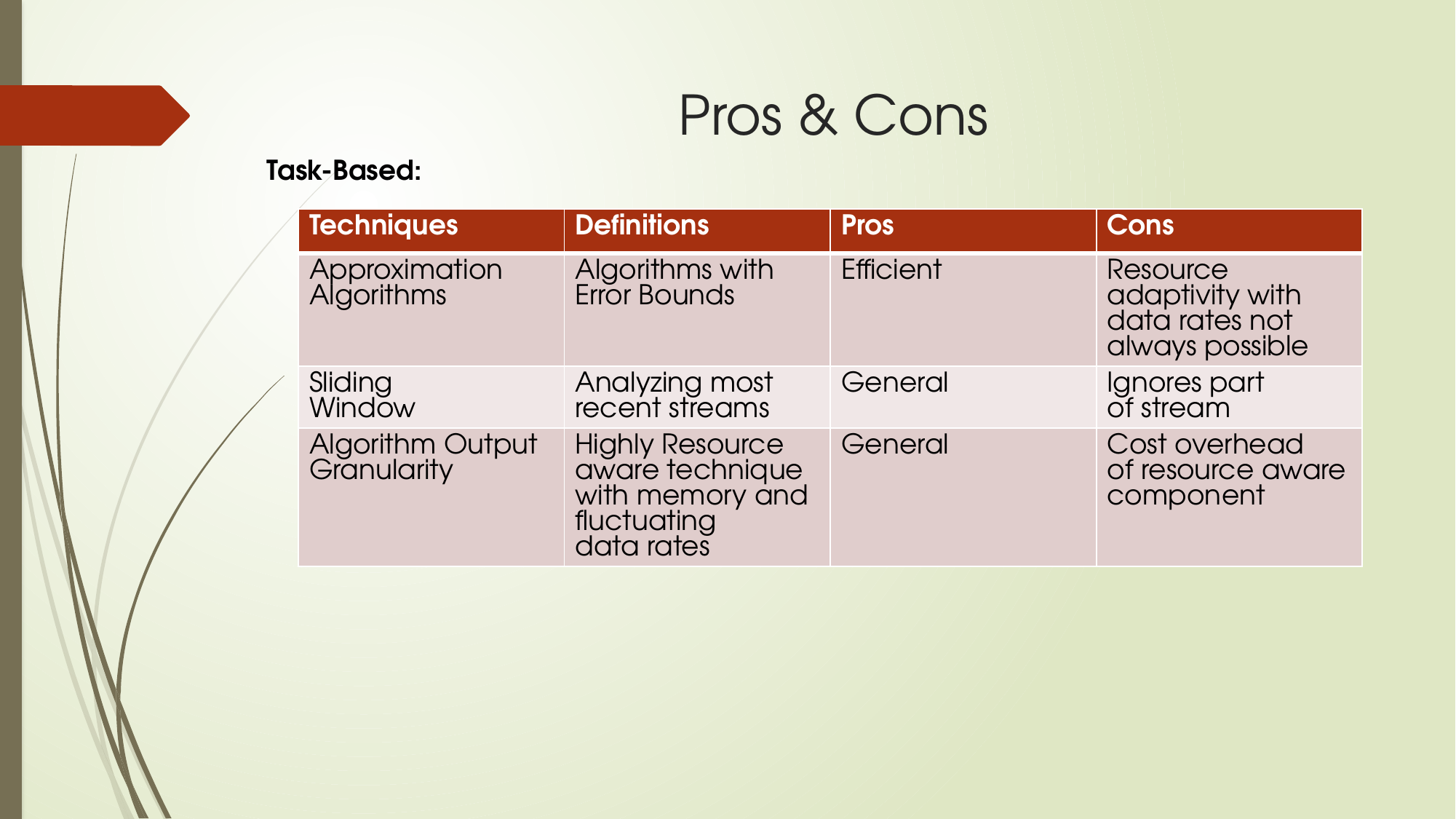

# Pros & Cons
Task-Based:
| Techniques | Definitions | Pros | Cons |
| --- | --- | --- | --- |
| Approximation Algorithms | Algorithms with Error Bounds | Efficient | Resource adaptivity with data rates not always possible |
| Sliding Window | Analyzing most recent streams | General | Ignores part of stream |
| Algorithm Output Granularity | Highly Resource aware technique with memory and fluctuating data rates | General | Cost overhead of resource aware component |